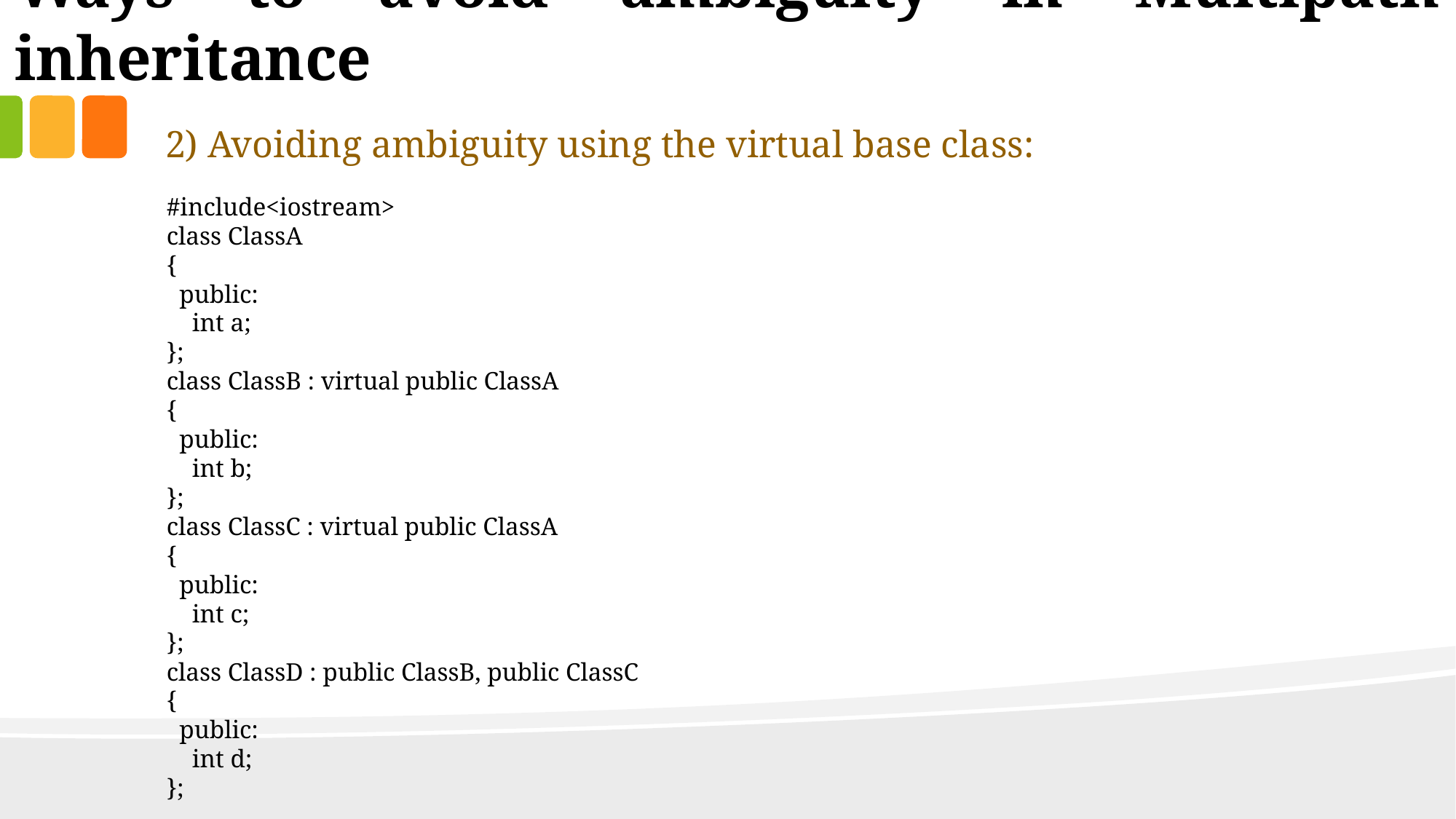

Ways to avoid ambiguity in Multipath inheritance
2) Avoiding ambiguity using the virtual base class:
#include<iostream>
class ClassA
{
  public:
    int a;
};
class ClassB : virtual public ClassA
{
  public:
    int b;
};
class ClassC : virtual public ClassA
{
  public:
    int c;
};
class ClassD : public ClassB, public ClassC
{
  public:
    int d;
};